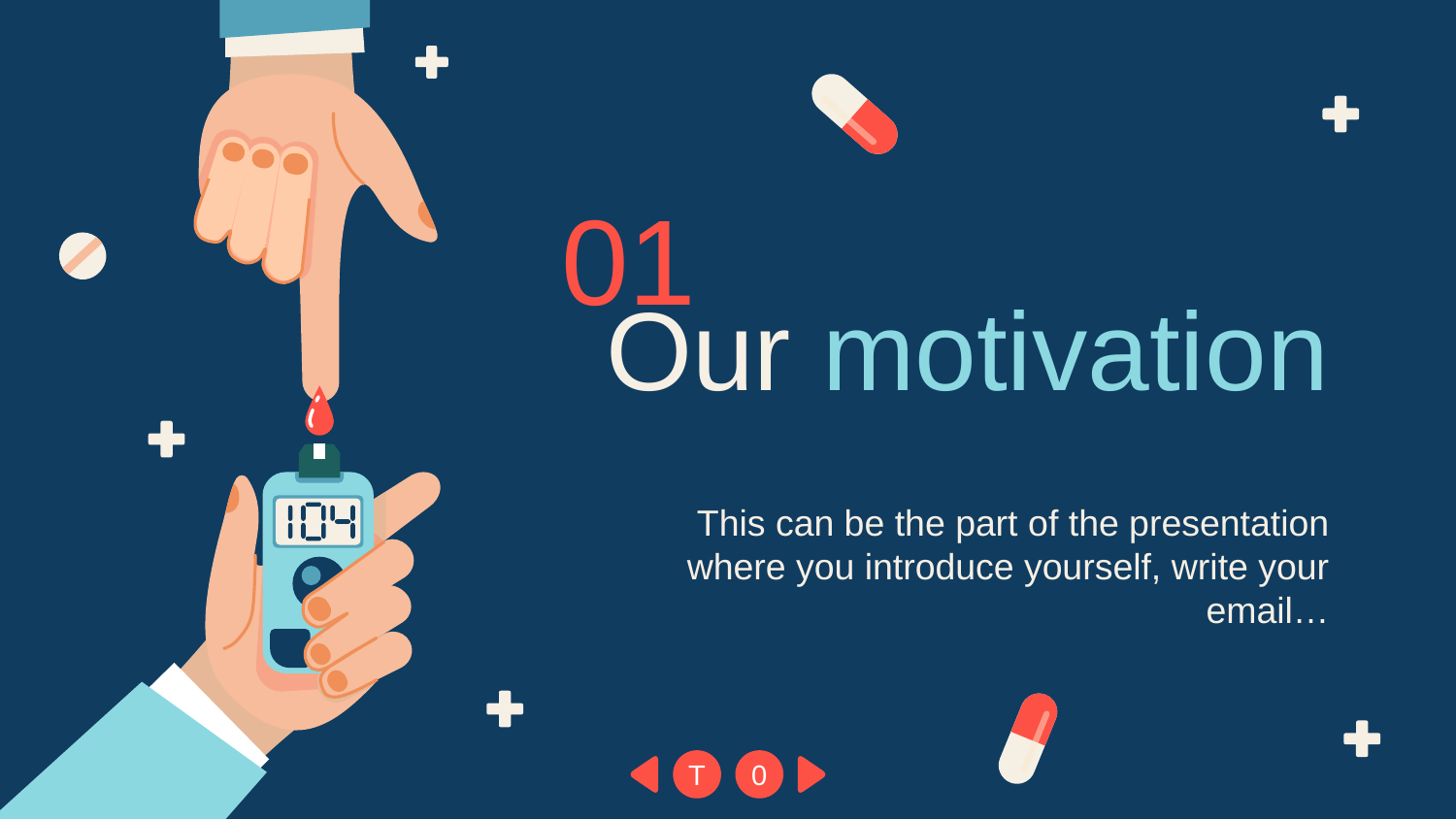

# Our motivation
01

This can be the part of the presentation where you introduce yourself, write your email…

T
0